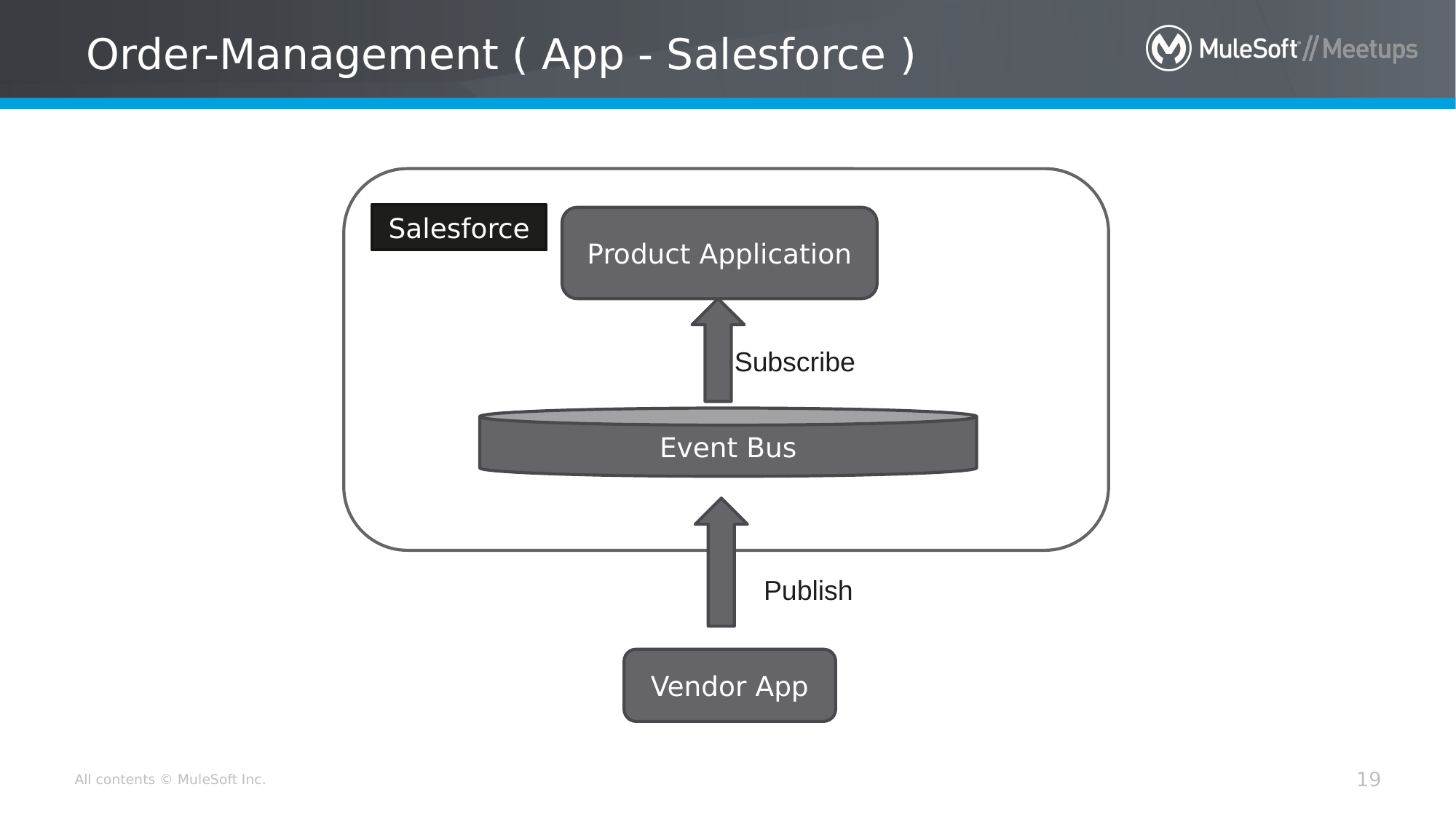

# Order-Management ( App - Salesforce )

Salesforce
Product Application

Subscribe
Event Bus

Publish
Vendor App
19